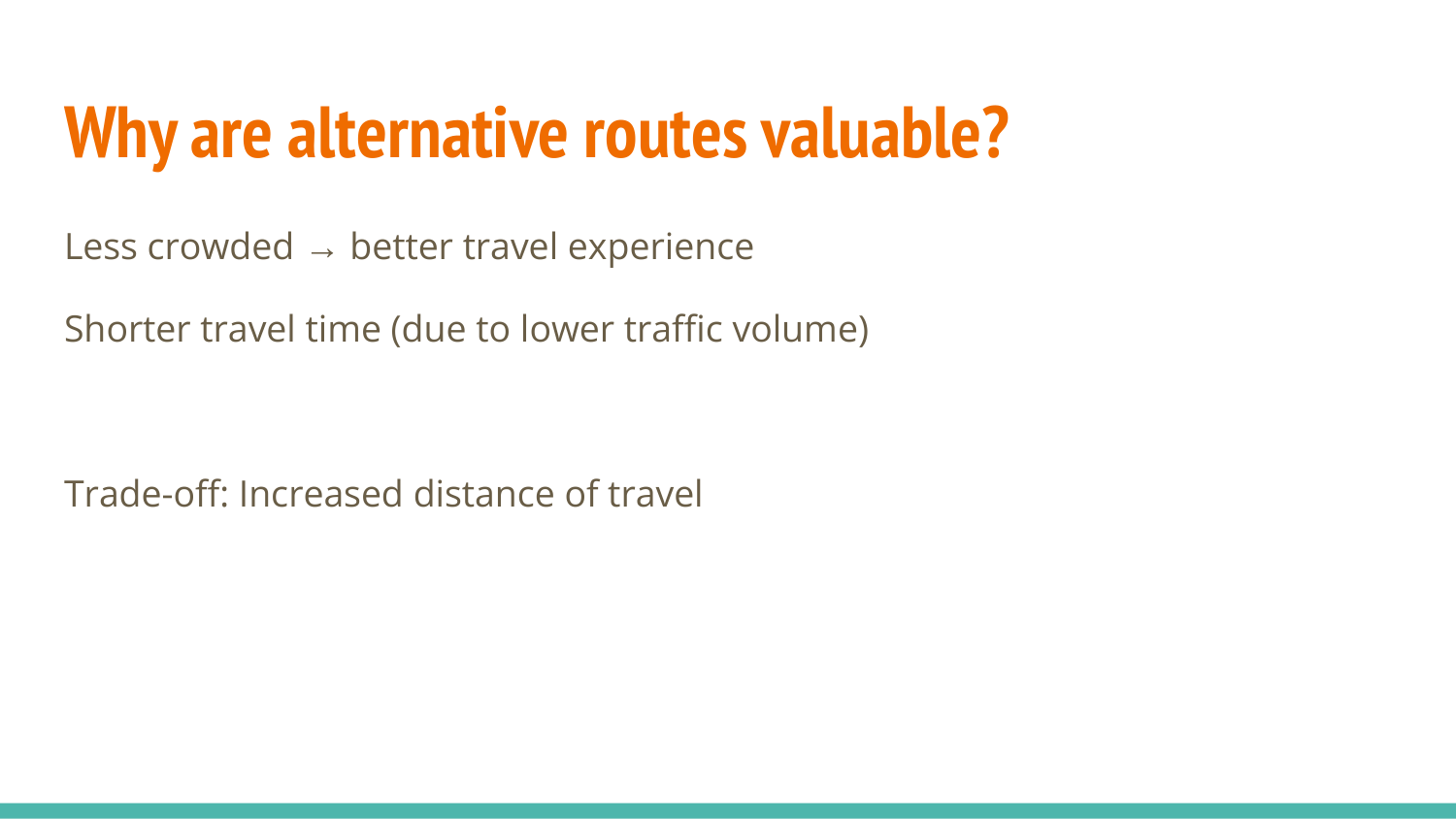

# Why are alternative routes valuable?
Less crowded → better travel experience
Shorter travel time (due to lower traffic volume)

Trade-off: Increased distance of travel